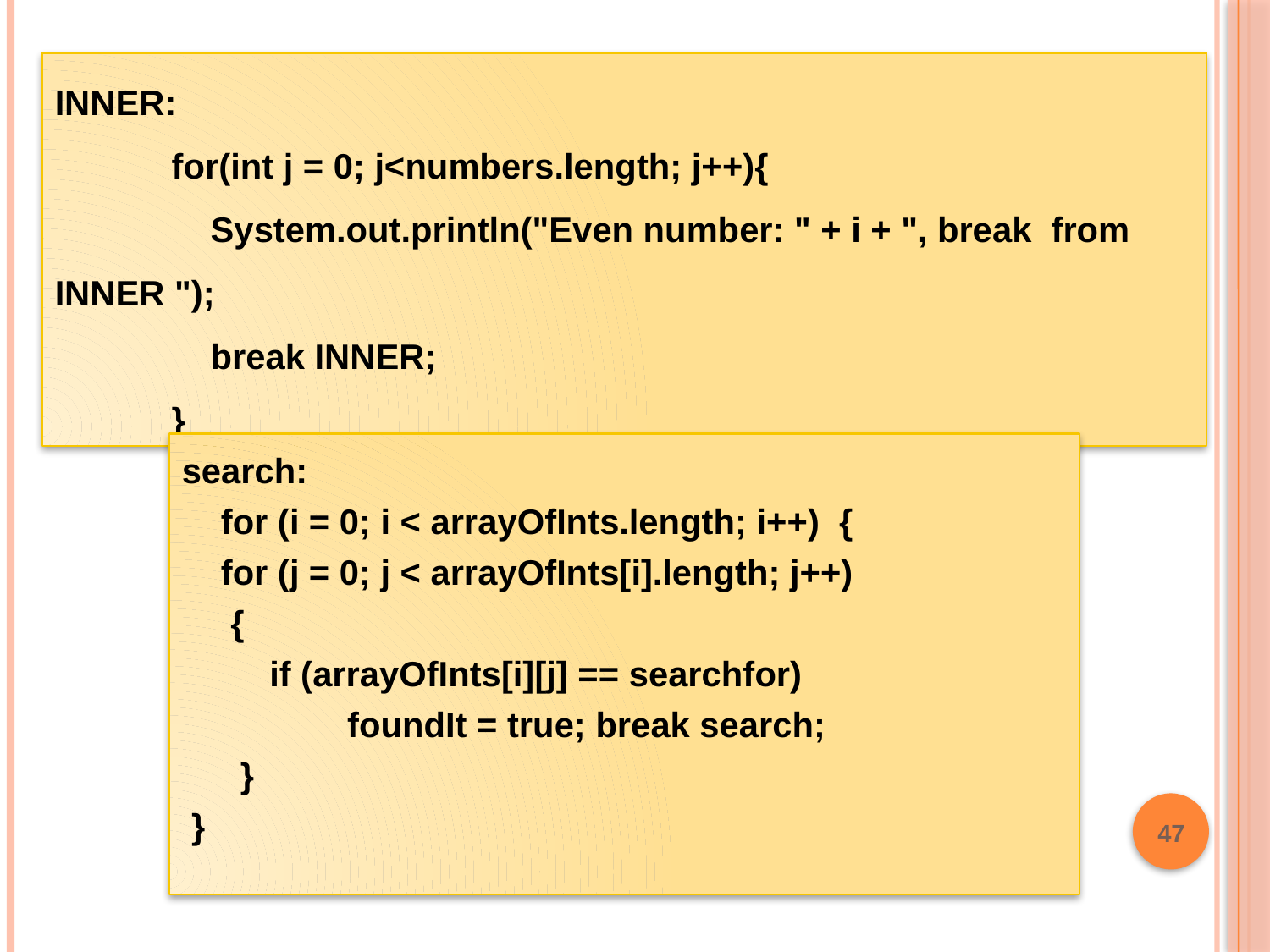

INNER:
            for(int j = 0; j<numbers.length; j++){
                System.out.println("Even number: " + i + ", break  from INNER ");
                break INNER;
            }
search:
    for (i = 0; i < arrayOfInts.length; i++)  {
    for (j = 0; j < arrayOfInts[i].length; j++)
     {
         if (arrayOfInts[i][j] == searchfor)
                 foundIt = true; break search;
      }
 }

47